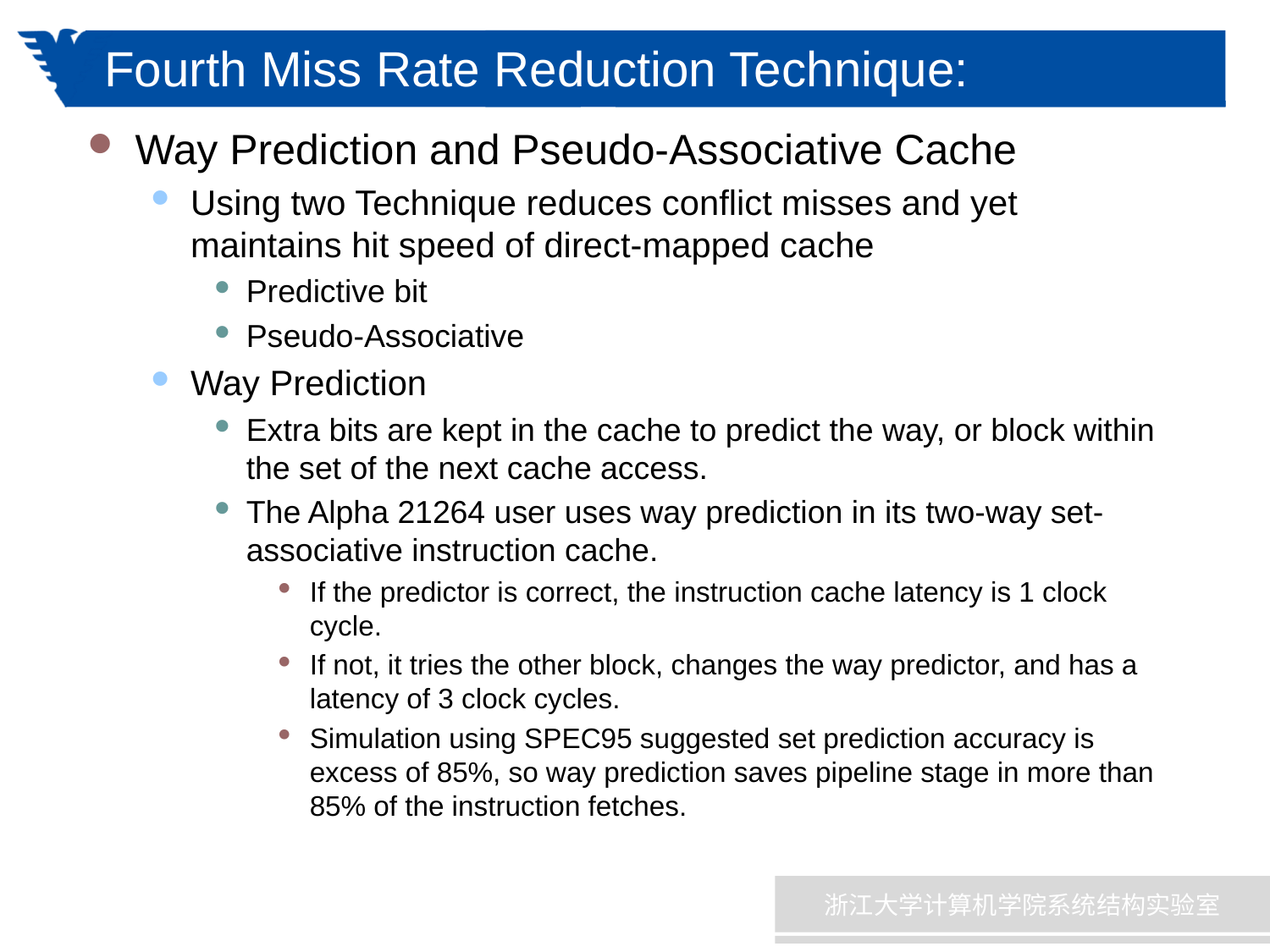

# Fourth Miss Rate Reduction Technique:
Way Prediction and Pseudo-Associative Cache
Using two Technique reduces conflict misses and yet maintains hit speed of direct-mapped cache
Predictive bit
Pseudo-Associative
Way Prediction
Extra bits are kept in the cache to predict the way, or block within the set of the next cache access.
The Alpha 21264 user uses way prediction in its two-way set-associative instruction cache.
If the predictor is correct, the instruction cache latency is 1 clock cycle.
If not, it tries the other block, changes the way predictor, and has a latency of 3 clock cycles.
Simulation using SPEC95 suggested set prediction accuracy is excess of 85%, so way prediction saves pipeline stage in more than 85% of the instruction fetches.